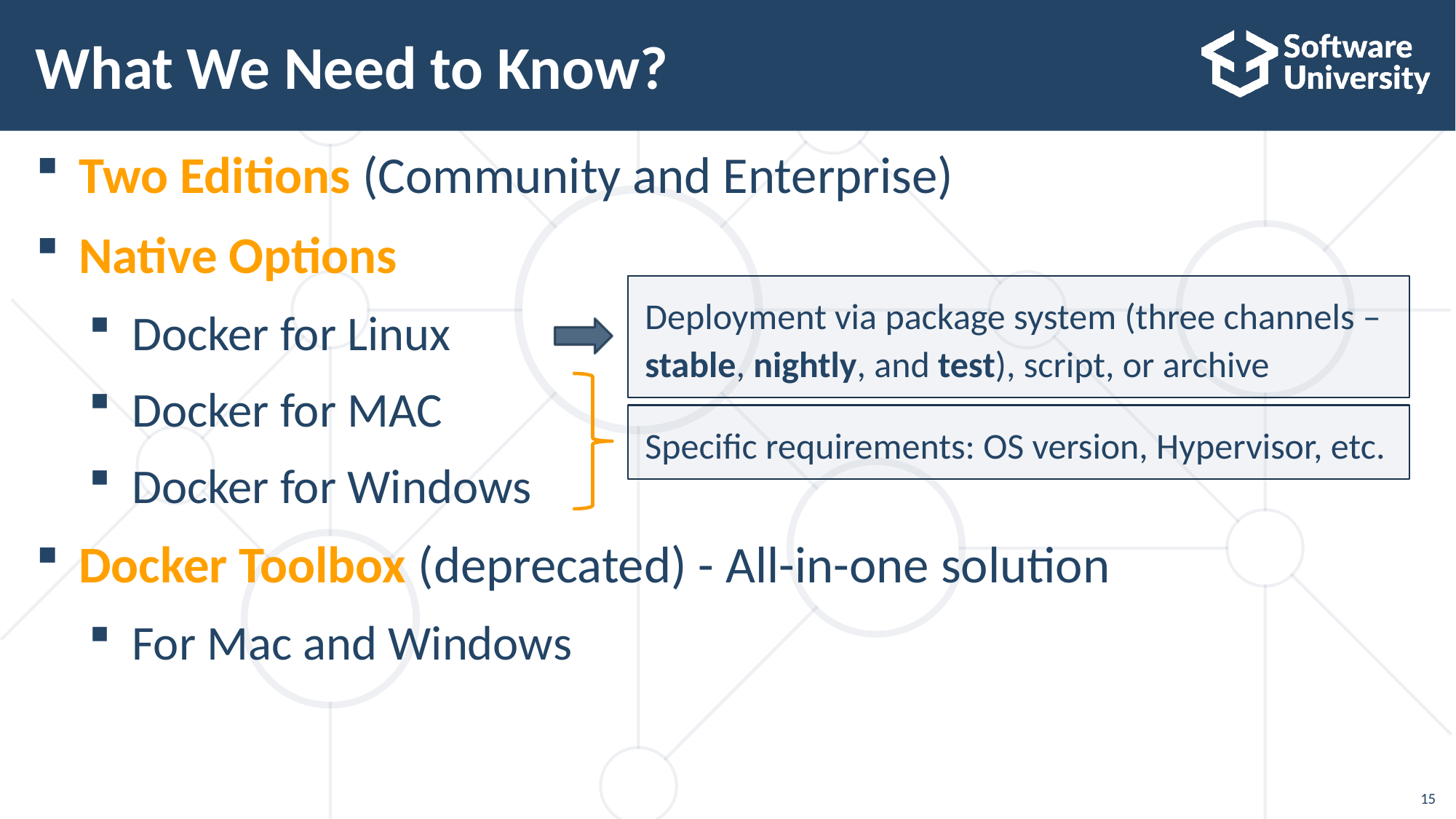

# What We Need to Know?
Two Editions (Community and Enterprise)
Native Options
Docker for Linux
Docker for MAC
Docker for Windows
Docker Toolbox (deprecated) - All-in-one solution
For Mac and Windows
Deployment via package system (three channels – stable, nightly, and test), script, or archive

Specific requirements: OS version, Hypervisor, etc.
15